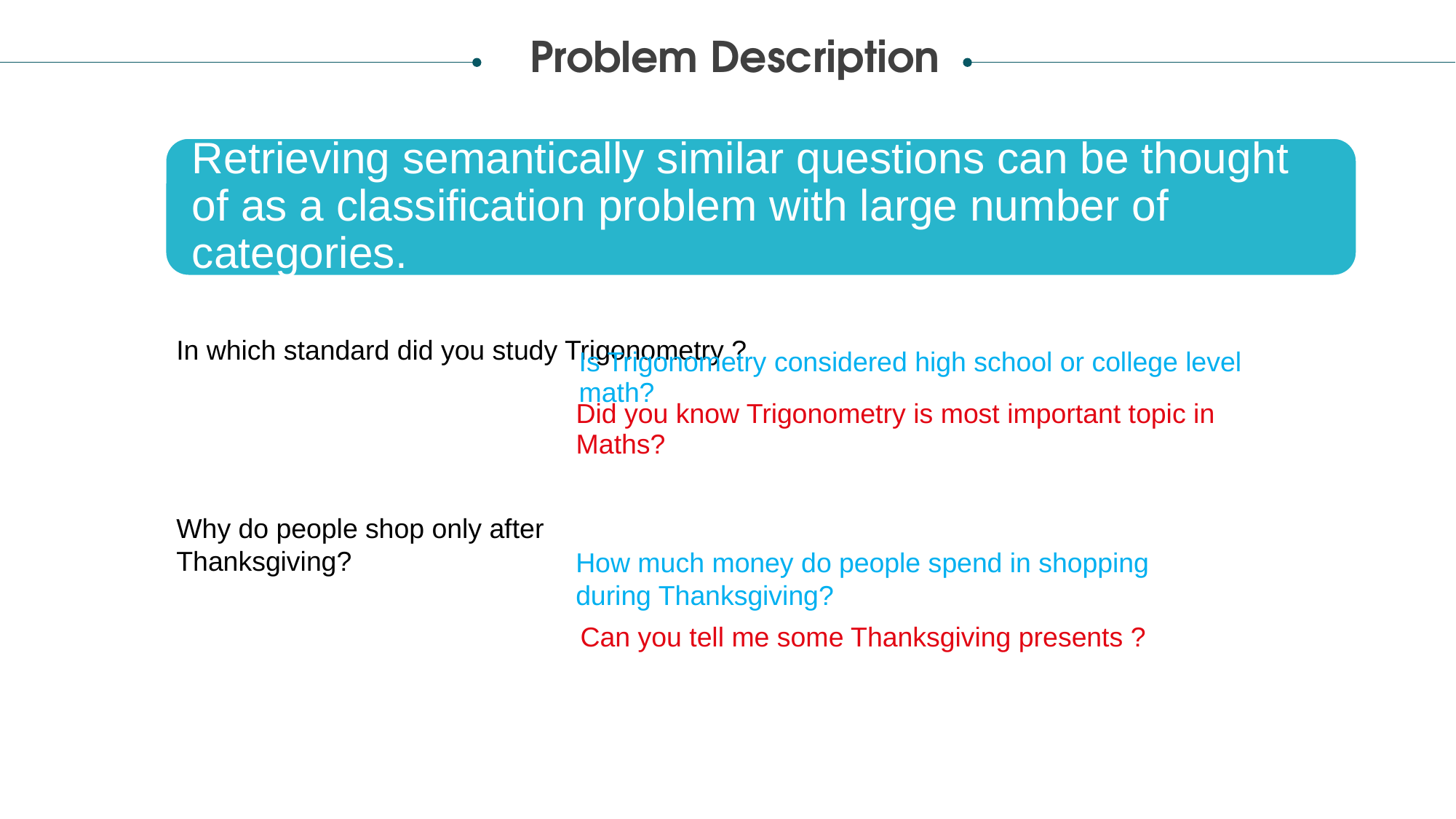

Problem Description
Retrieving semantically similar questions can be thought of as a classification problem with large number of categories.
In which standard did you study Trigonometry ?
|  | Is Trigonometry considered high school or college level math? |
| --- | --- |
|  | Did you know Trigonometry is most important topic in Maths? |
| --- | --- |
Why do people shop only after Thanksgiving?
How much money do people spend in shopping during Thanksgiving?
Can you tell me some Thanksgiving presents ?